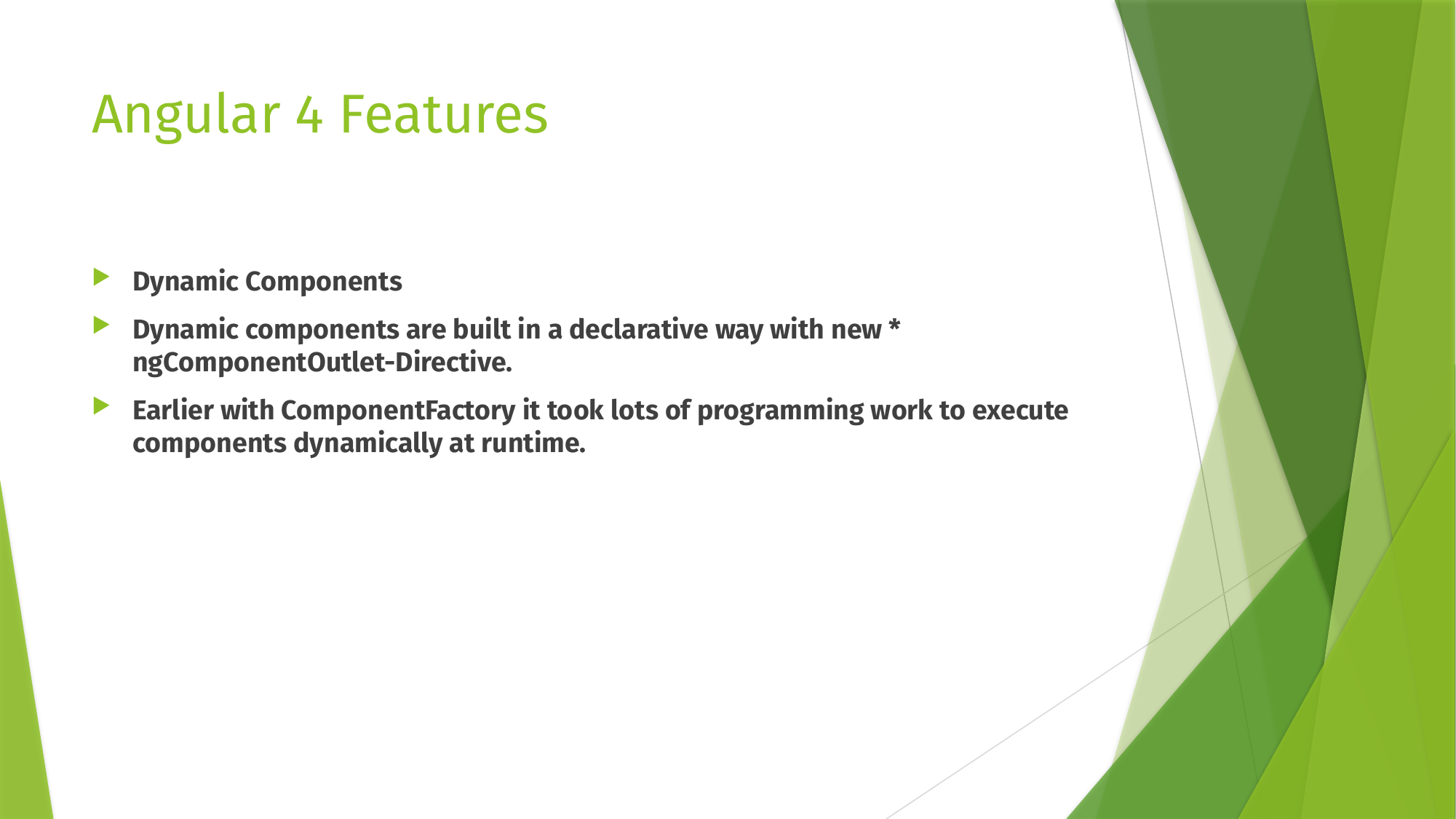

# Angular 4 Features
Dynamic Components
Dynamic components are built in a declarative way with new * ngComponentOutlet-Directive.
Earlier with ComponentFactory it took lots of programming work to execute components dynamically at runtime.